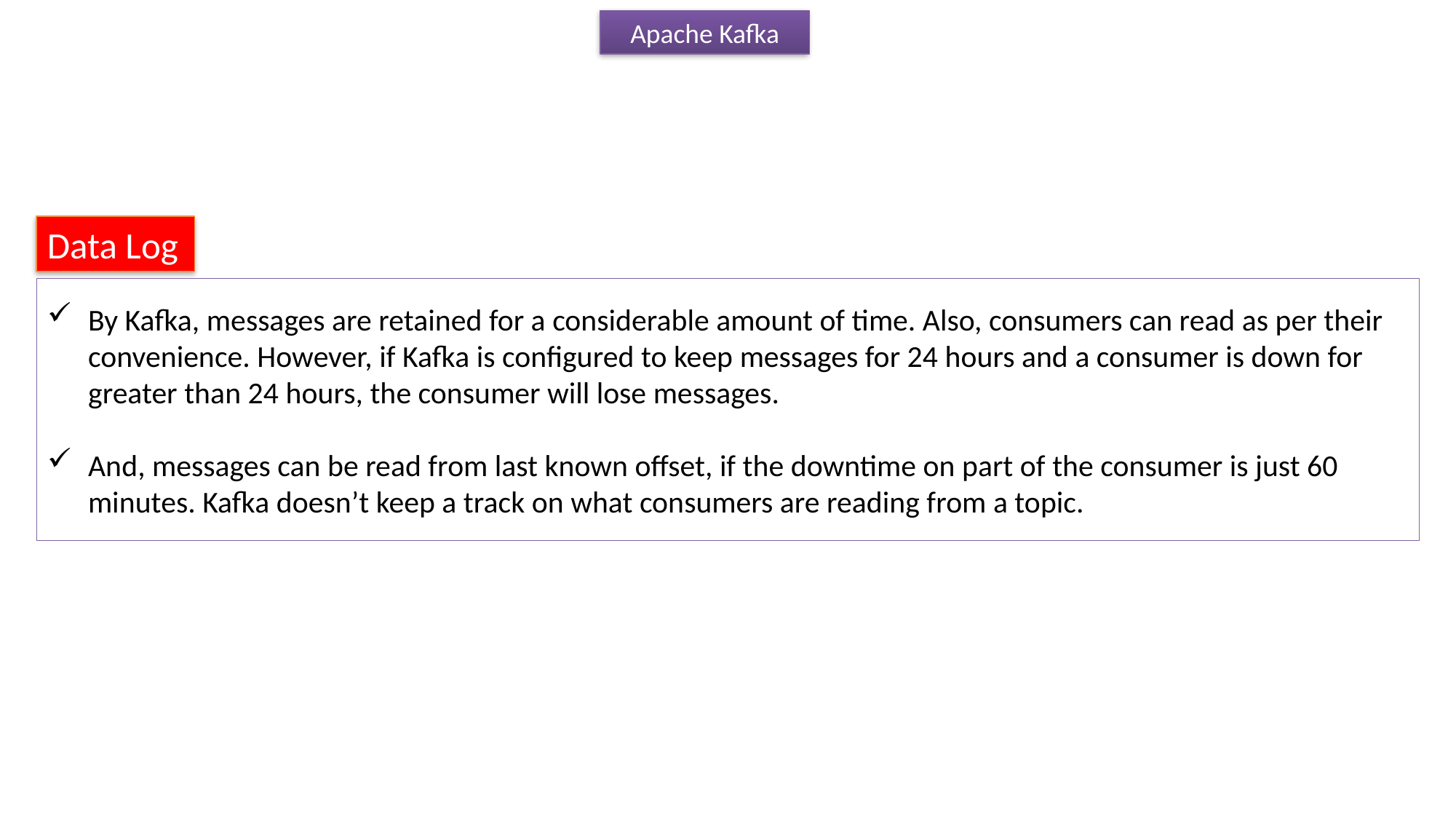

Apache Kafka

Data Log
By Kafka, messages are retained for a considerable amount of time. Also, consumers can read as per their convenience. However, if Kafka is configured to keep messages for 24 hours and a consumer is down for greater than 24 hours, the consumer will lose messages.
And, messages can be read from last known offset, if the downtime on part of the consumer is just 60 minutes. Kafka doesn’t keep a track on what consumers are reading from a topic.